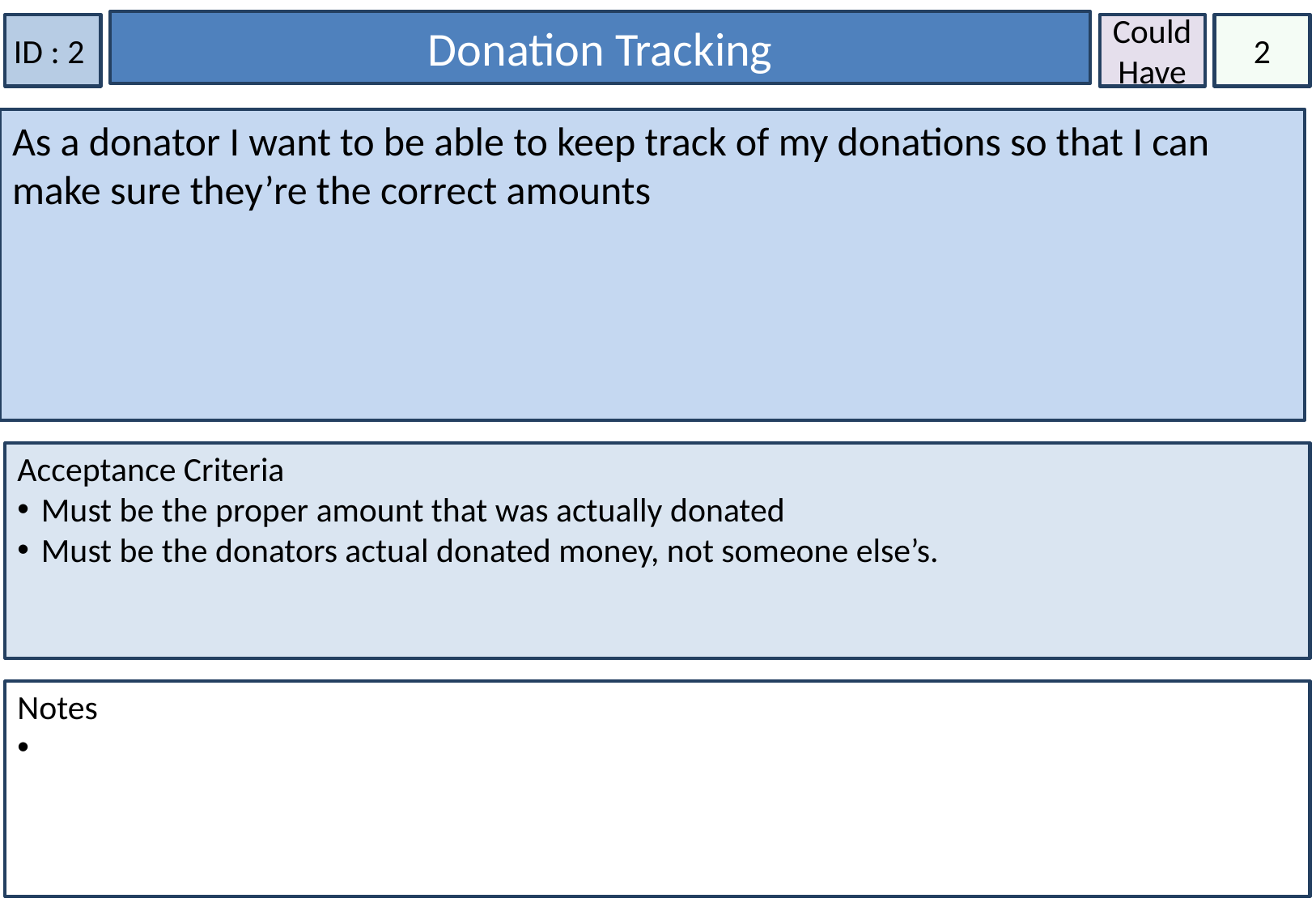

Donation Tracking
ID : 2
Could Have
2
As a donator I want to be able to keep track of my donations so that I can make sure they’re the correct amounts
Acceptance Criteria
Must be the proper amount that was actually donated
Must be the donators actual donated money, not someone else’s.

Notes